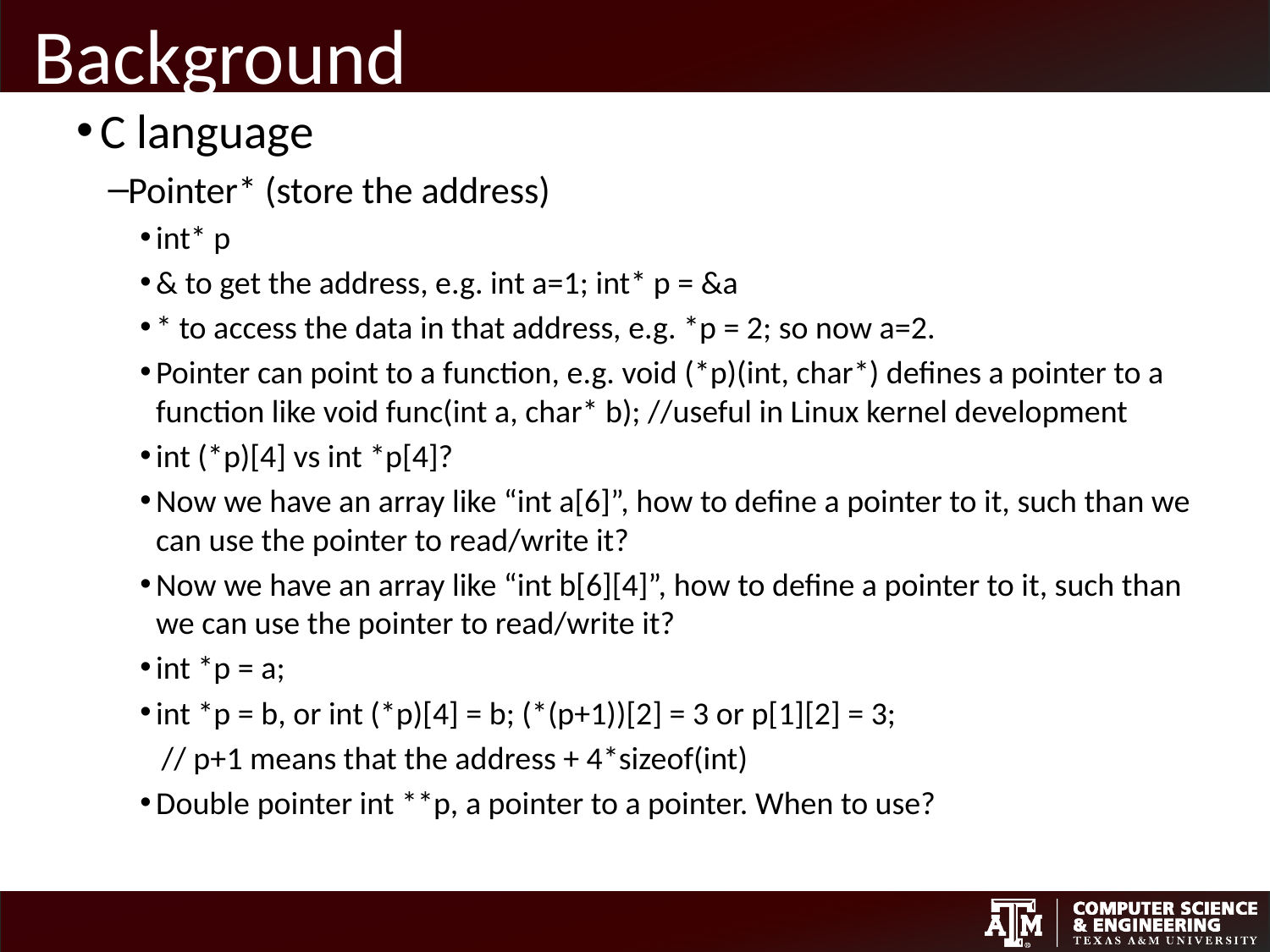

# Background
C language
Pointer* (store the address)
int* p
& to get the address, e.g. int a=1; int* p = &a
* to access the data in that address, e.g. *p = 2; so now a=2.
Pointer can point to a function, e.g. void (*p)(int, char*) defines a pointer to a function like void func(int a, char* b); //useful in Linux kernel development
int (*p)[4] vs int *p[4]?
Now we have an array like “int a[6]”, how to define a pointer to it, such than we can use the pointer to read/write it?
Now we have an array like “int b[6][4]”, how to define a pointer to it, such than we can use the pointer to read/write it?
int *p = a;
int *p = b, or int (*p)[4] = b; (*(p+1))[2] = 3 or p[1][2] = 3;
// p+1 means that the address + 4*sizeof(int)
Double pointer int **p, a pointer to a pointer. When to use?